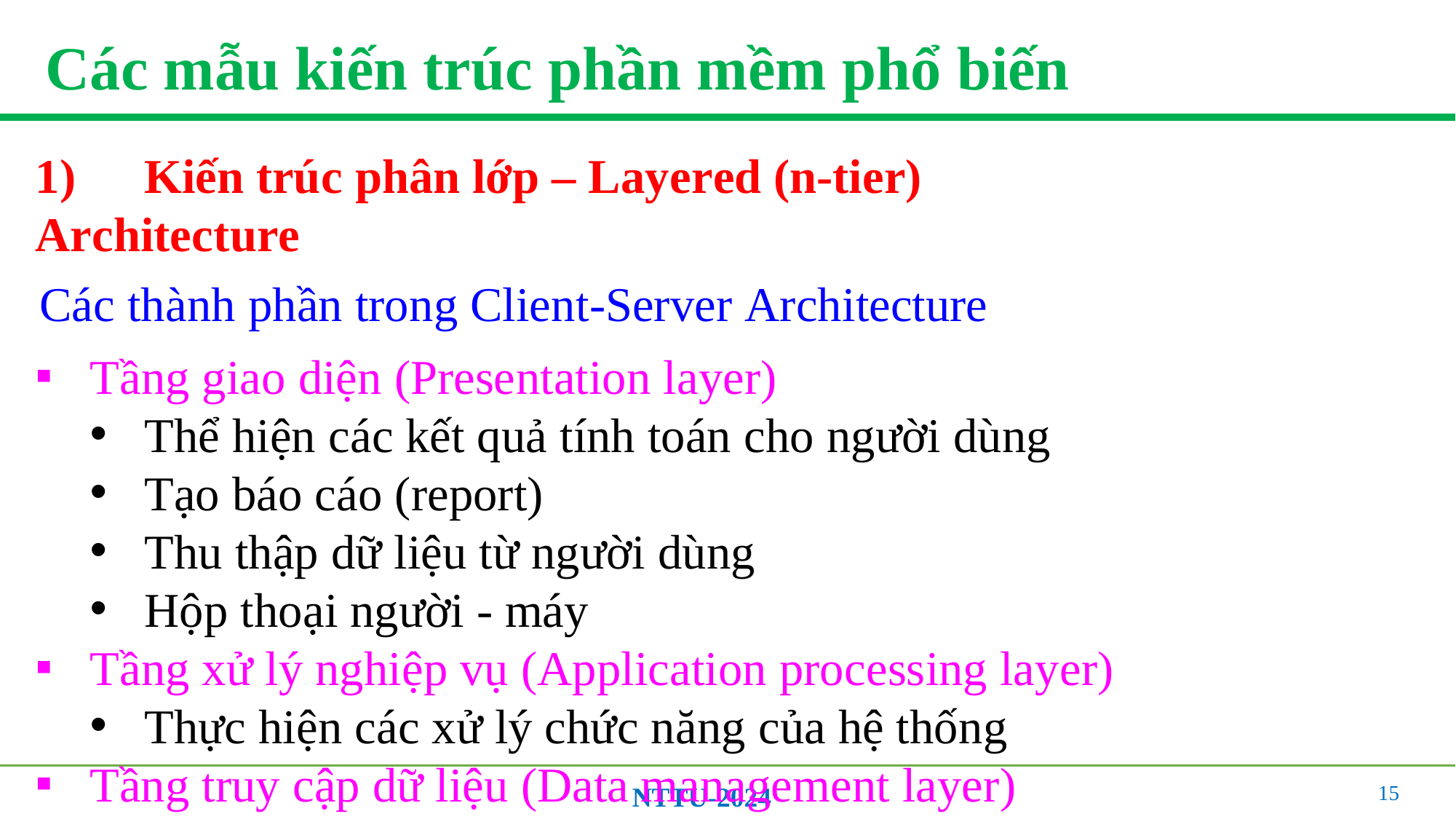

# Các mẫu kiến trúc phần mềm phổ biến
1)	Kiến trúc phân lớp – Layered (n-tier) Architecture
Các thành phần trong Client-Server Architecture
Tầng giao diện (Presentation layer)
Thể hiện các kết quả tính toán cho người dùng
Tạo báo cáo (report)
Thu thập dữ liệu từ người dùng
Hộp thoại người - máy
Tầng xử lý nghiệp vụ (Application processing layer)
Thực hiện các xử lý chức năng của hệ thống
Tầng truy cập dữ liệu (Data management layer)
15